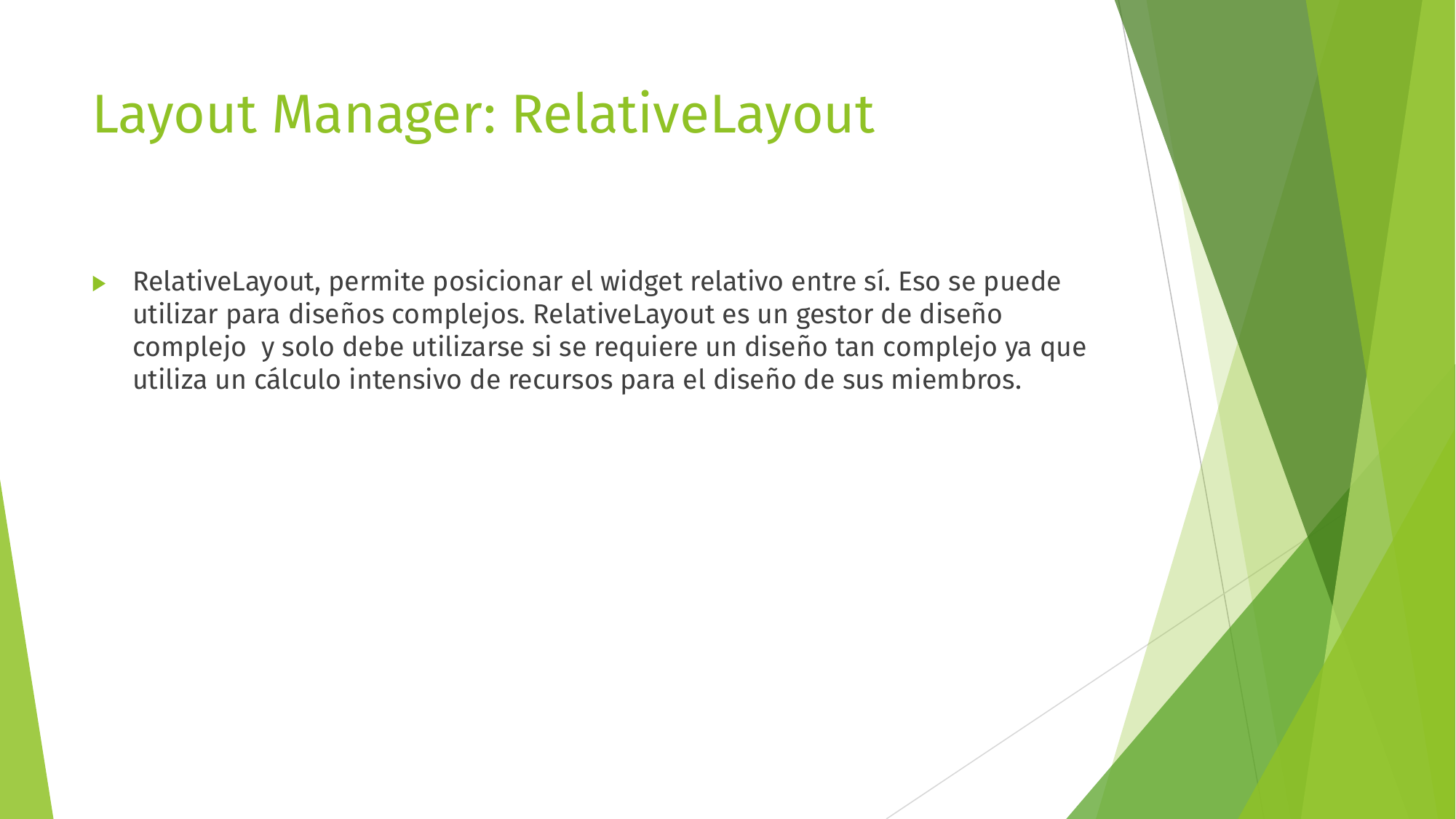

# Layout Manager: RelativeLayout
RelativeLayout, permite posicionar el widget relativo entre sí. Eso se puede utilizar para diseños complejos. RelativeLayout es un gestor de diseño complejo  y solo debe utilizarse si se requiere un diseño tan complejo ya que utiliza un cálculo intensivo de recursos para el diseño de sus miembros.